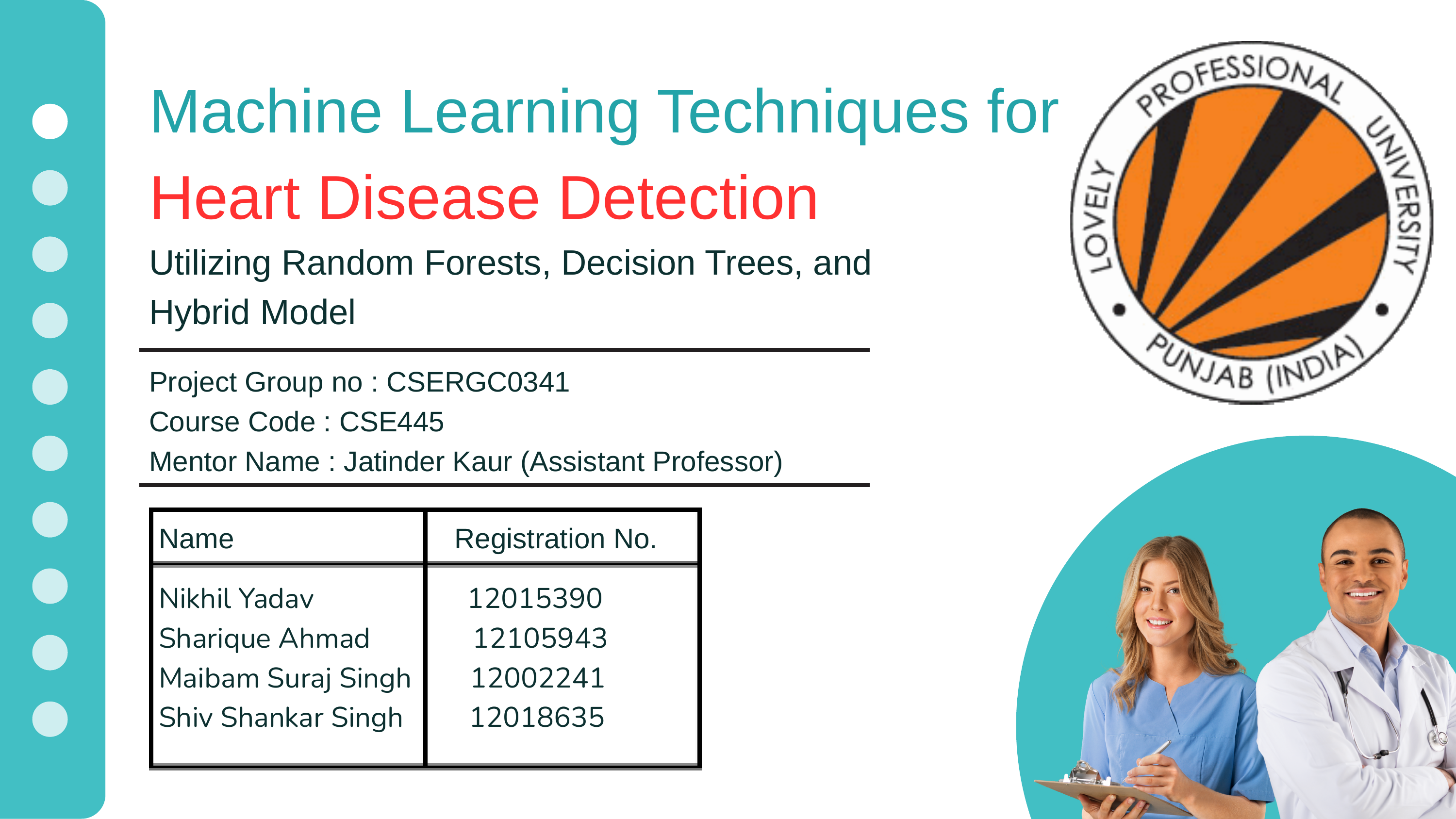

Machine Learning Techniques for Heart Disease Detection

Utilizing Random Forests, Decision Trees, and Hybrid Model

Project Group no : CSERGC0341
Course Code : CSE445
Mentor Name : Jatinder Kaur (Assistant Professor)

Name                            Registration No.

Nikhil Yadav                     12015390
Sharique Ahmad              12105943
Maibam Suraj Singh        12002241
Shiv Shankar Singh         12018635